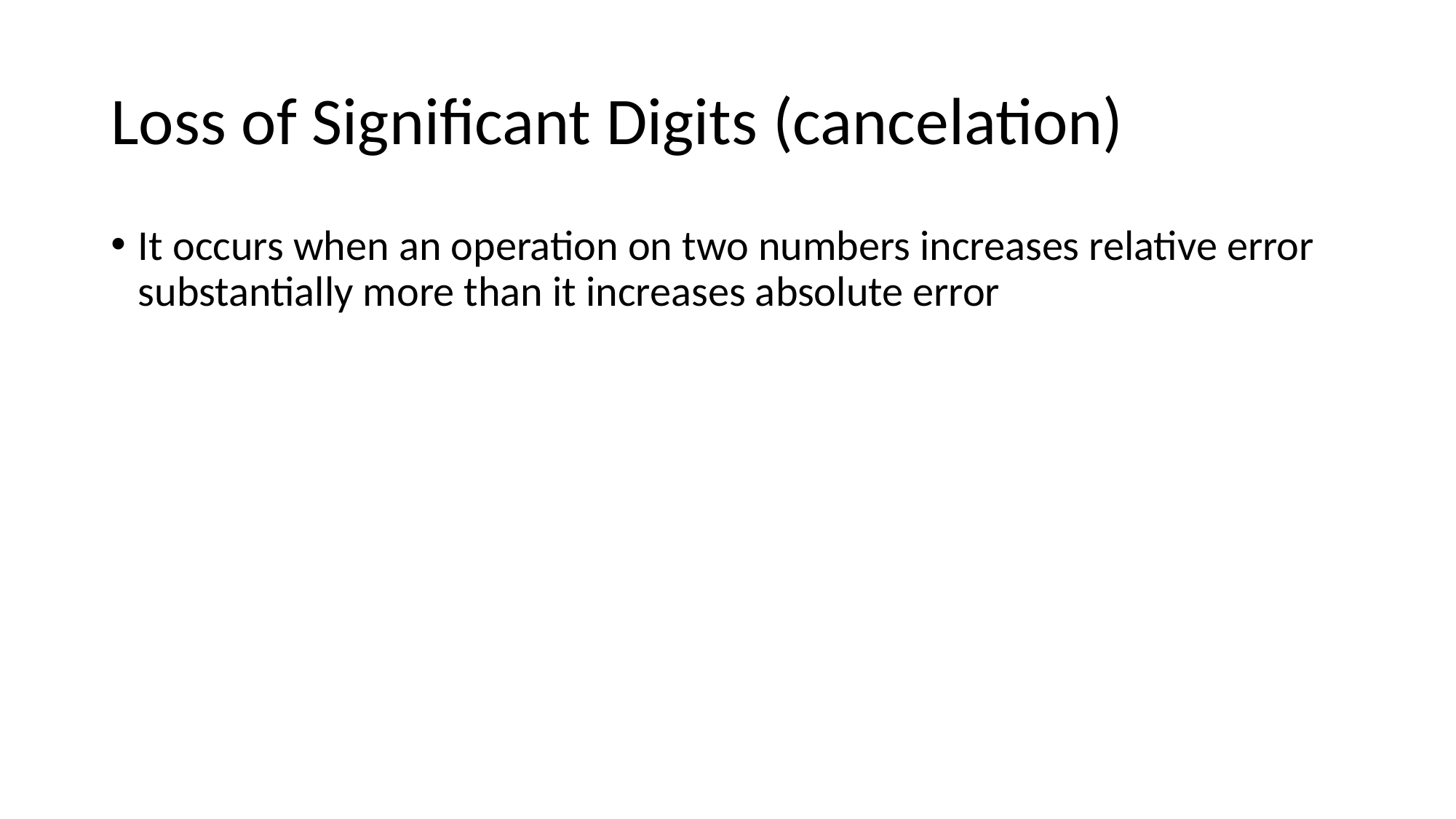

# Loss of Significant Digits (cancelation)
It occurs when an operation on two numbers increases relative error substantially more than it increases absolute error